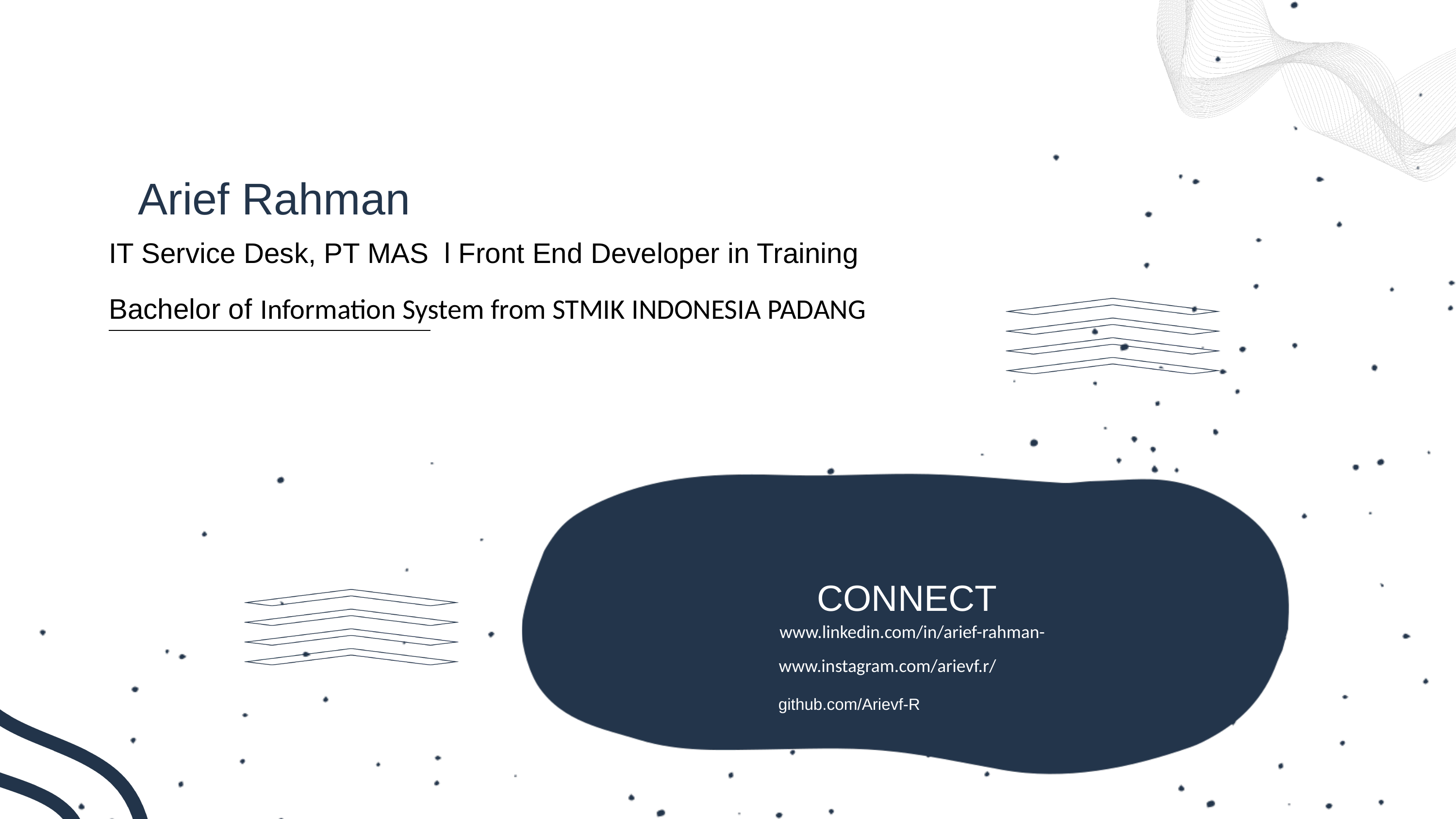

Arief Rahman
IT Service Desk, PT MAS  l Front End Developer in Training

Bachelor of Information System from STMIK INDONESIA PADANG

CONNECT

www.linkedin.com/in/arief-rahman-
www.instagram.com/arievf.r/
github.com/Arievf-R